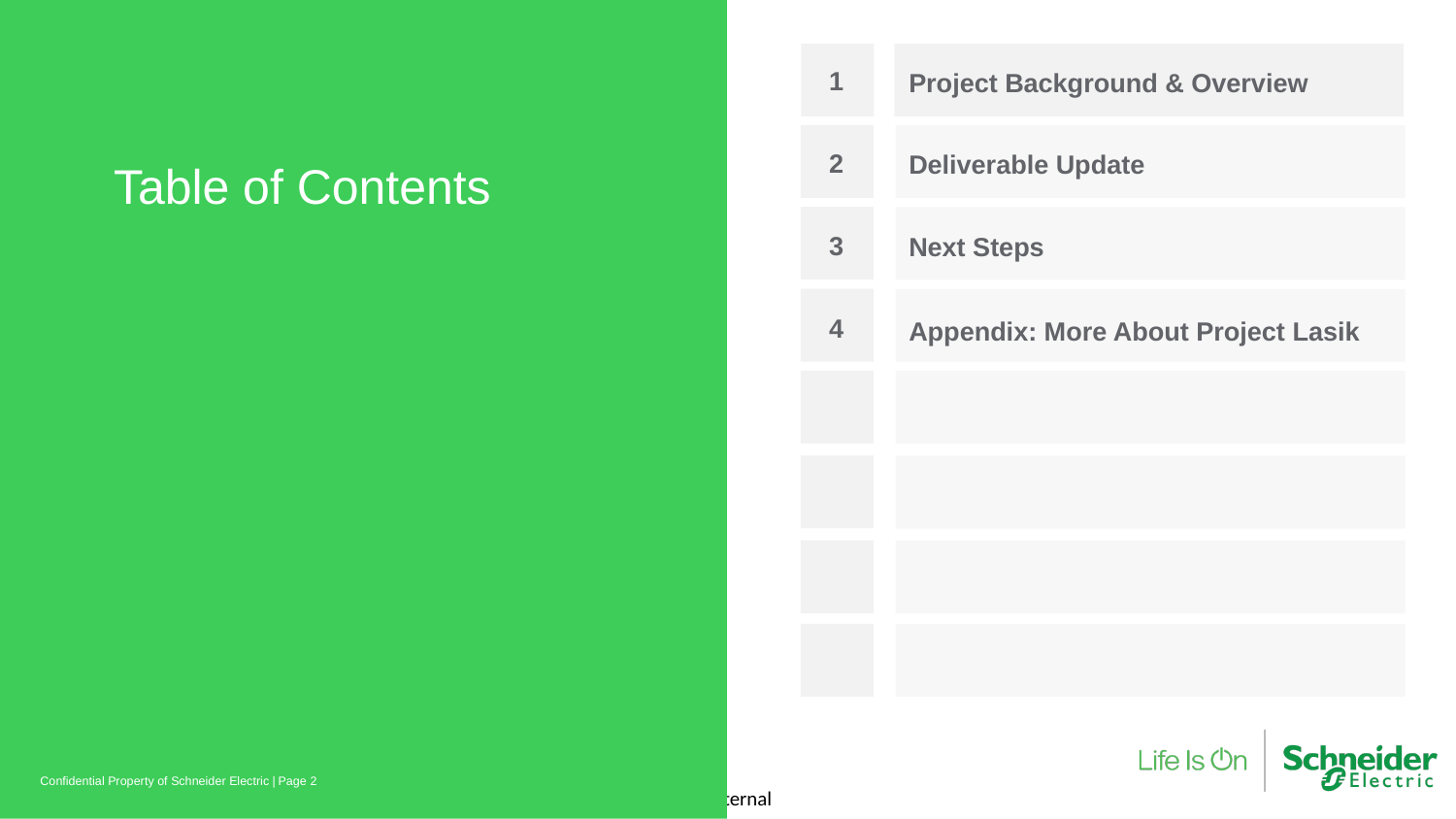

1
Project Background & Overview
Table of Contents
2
Deliverable Update
Next Steps
3
4
Appendix: More About Project Lasik
Confidential Property of Schneider Electric |
Page 2